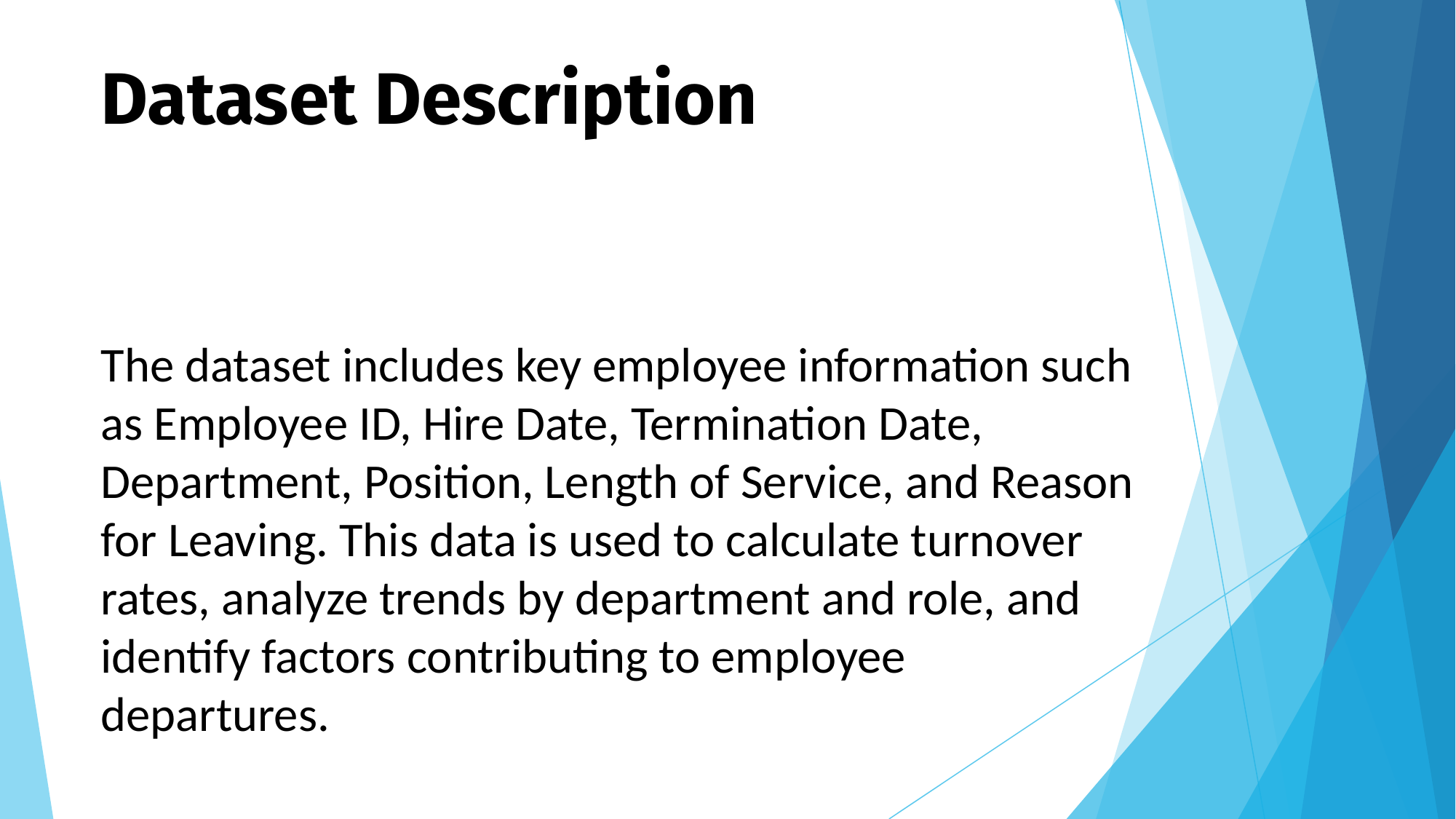

# Dataset Description
The dataset includes key employee information such as Employee ID, Hire Date, Termination Date, Department, Position, Length of Service, and Reason for Leaving. This data is used to calculate turnover rates, analyze trends by department and role, and identify factors contributing to employee departures.